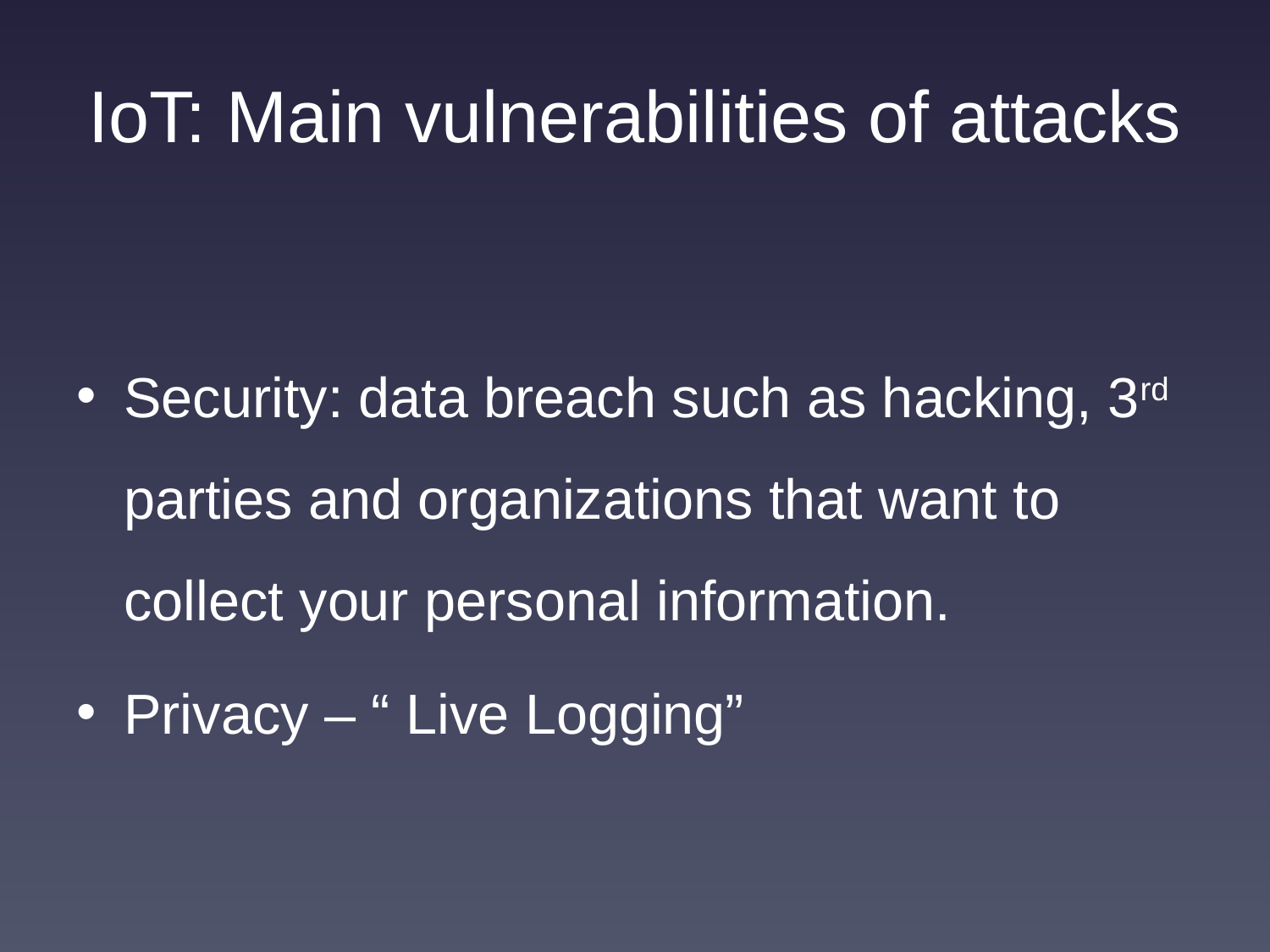

# IoT: Main vulnerabilities of attacks
Security: data breach such as hacking, 3rd parties and organizations that want to collect your personal information.
Privacy – “ Live Logging”